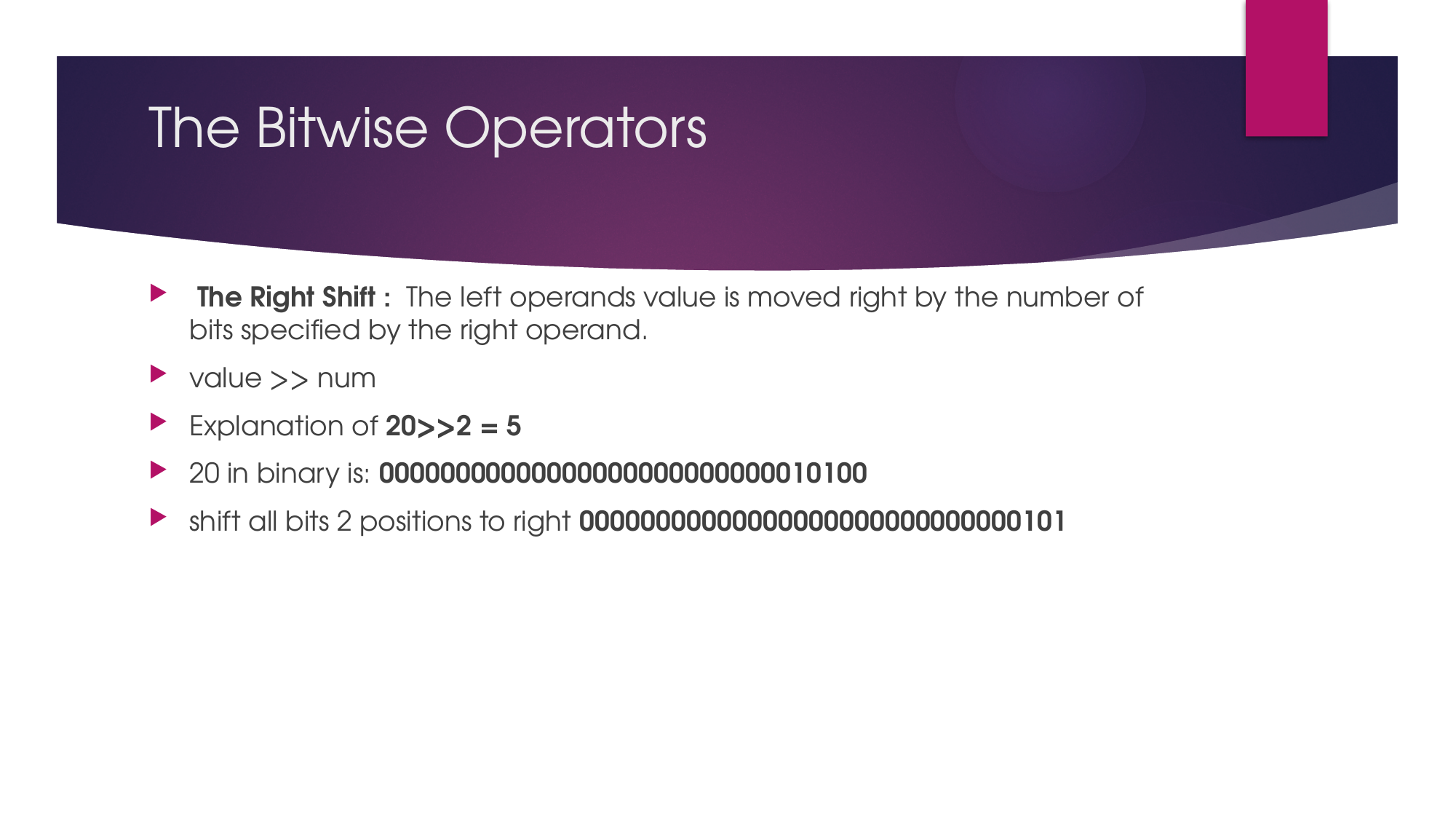

# The Bitwise Operators
 The Right Shift :  The left operands value is moved right by the number of bits specified by the right operand.
value >> num
Explanation of 20>>2 = 5
20 in binary is: 00000000000000000000000000010100
shift all bits 2 positions to right 00000000000000000000000000000101